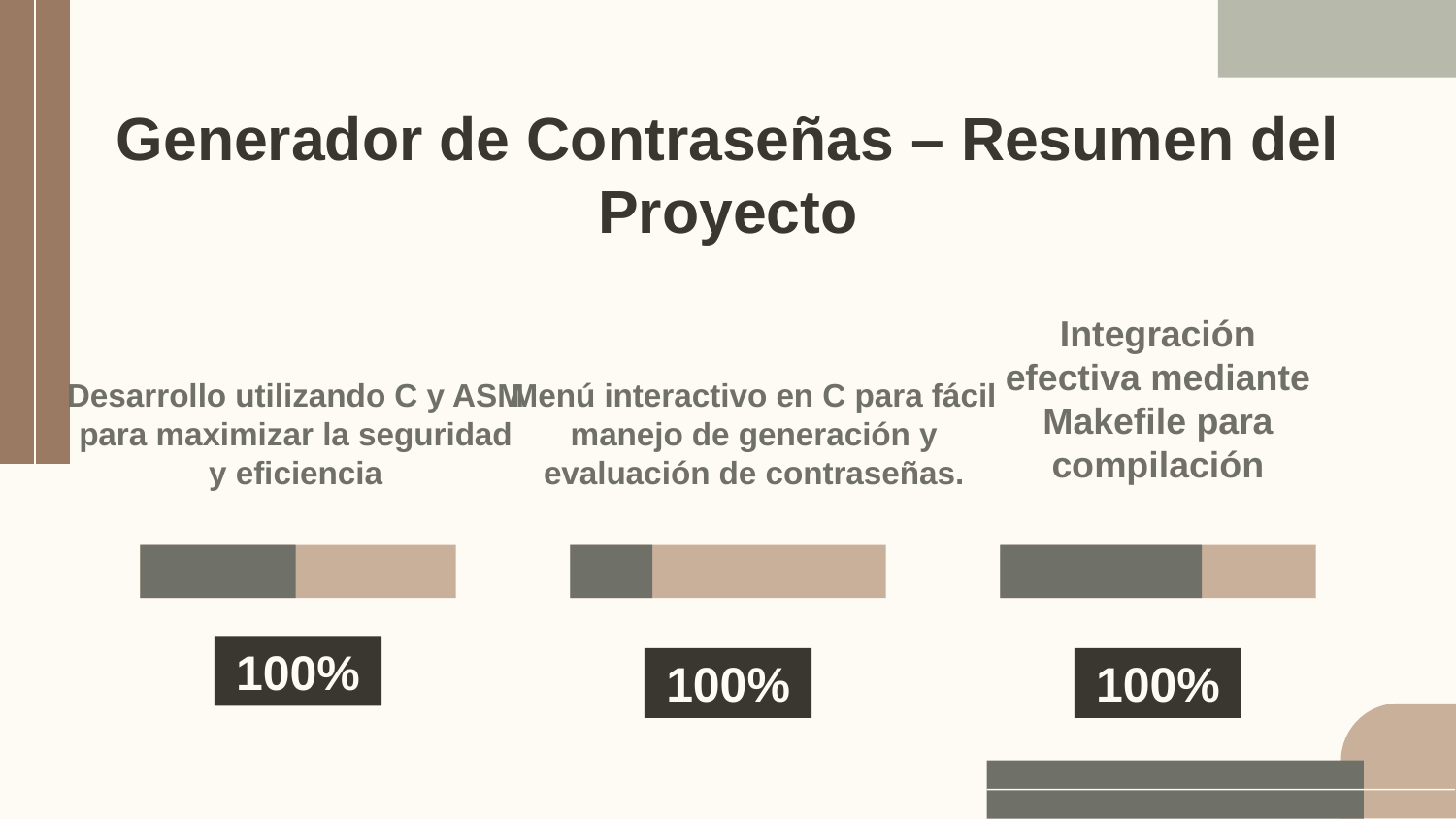

# Generador de Contraseñas – Resumen del Proyecto

Integración efectiva mediante Makefile para compilación
100%

Menú interactivo en C para fácil manejo de generación y evaluación de contraseñas.
100%
Desarrollo utilizando C y ASM para maximizar la seguridad y eficiencia
100%